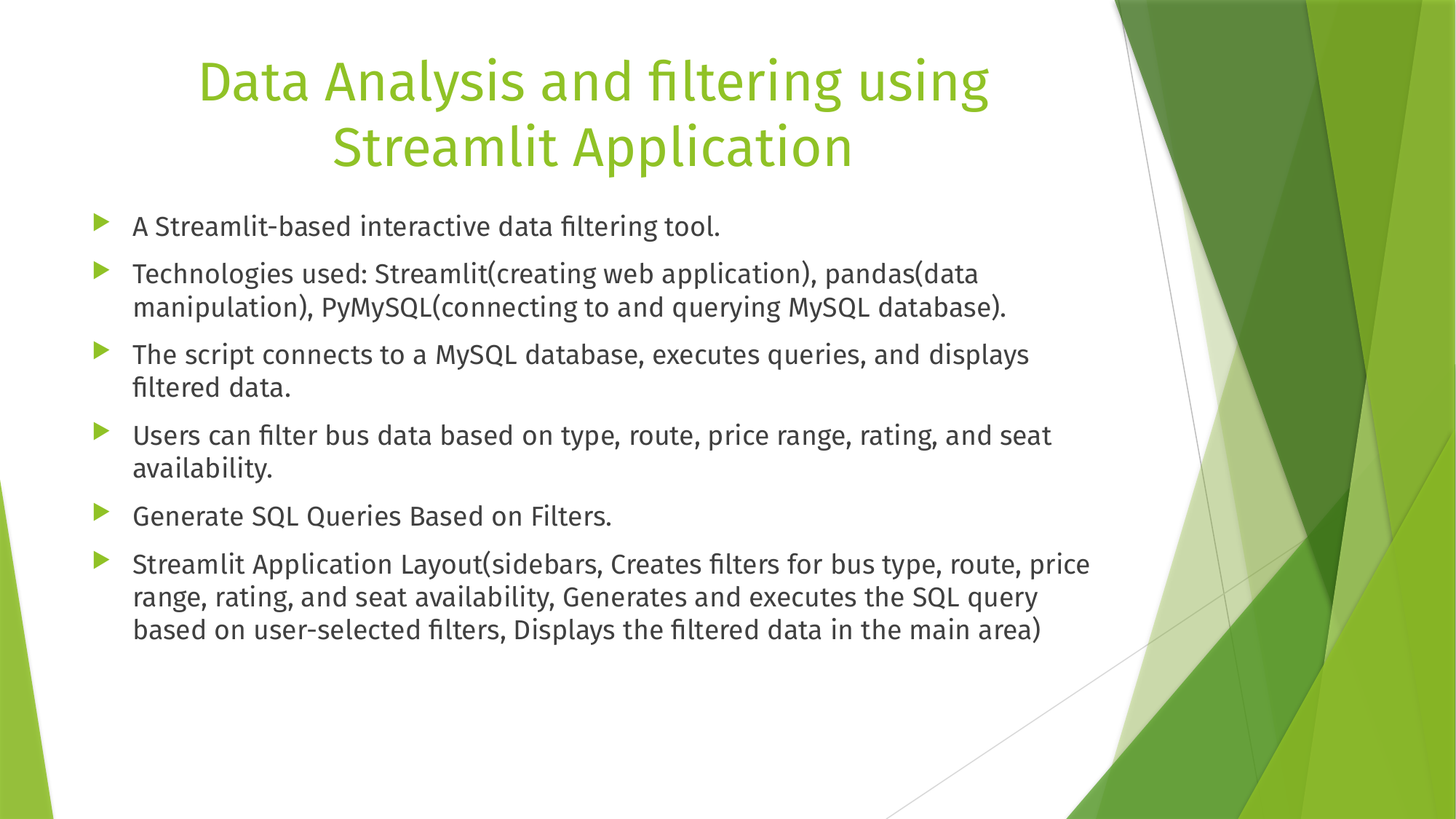

# Data Analysis and filtering using Streamlit Application
A Streamlit-based interactive data filtering tool.
Technologies used: Streamlit(creating web application), pandas(data manipulation), PyMySQL(connecting to and querying MySQL database).
The script connects to a MySQL database, executes queries, and displays filtered data.
Users can filter bus data based on type, route, price range, rating, and seat availability.
Generate SQL Queries Based on Filters.
Streamlit Application Layout(sidebars, Creates filters for bus type, route, price range, rating, and seat availability, Generates and executes the SQL query based on user-selected filters, Displays the filtered data in the main area)